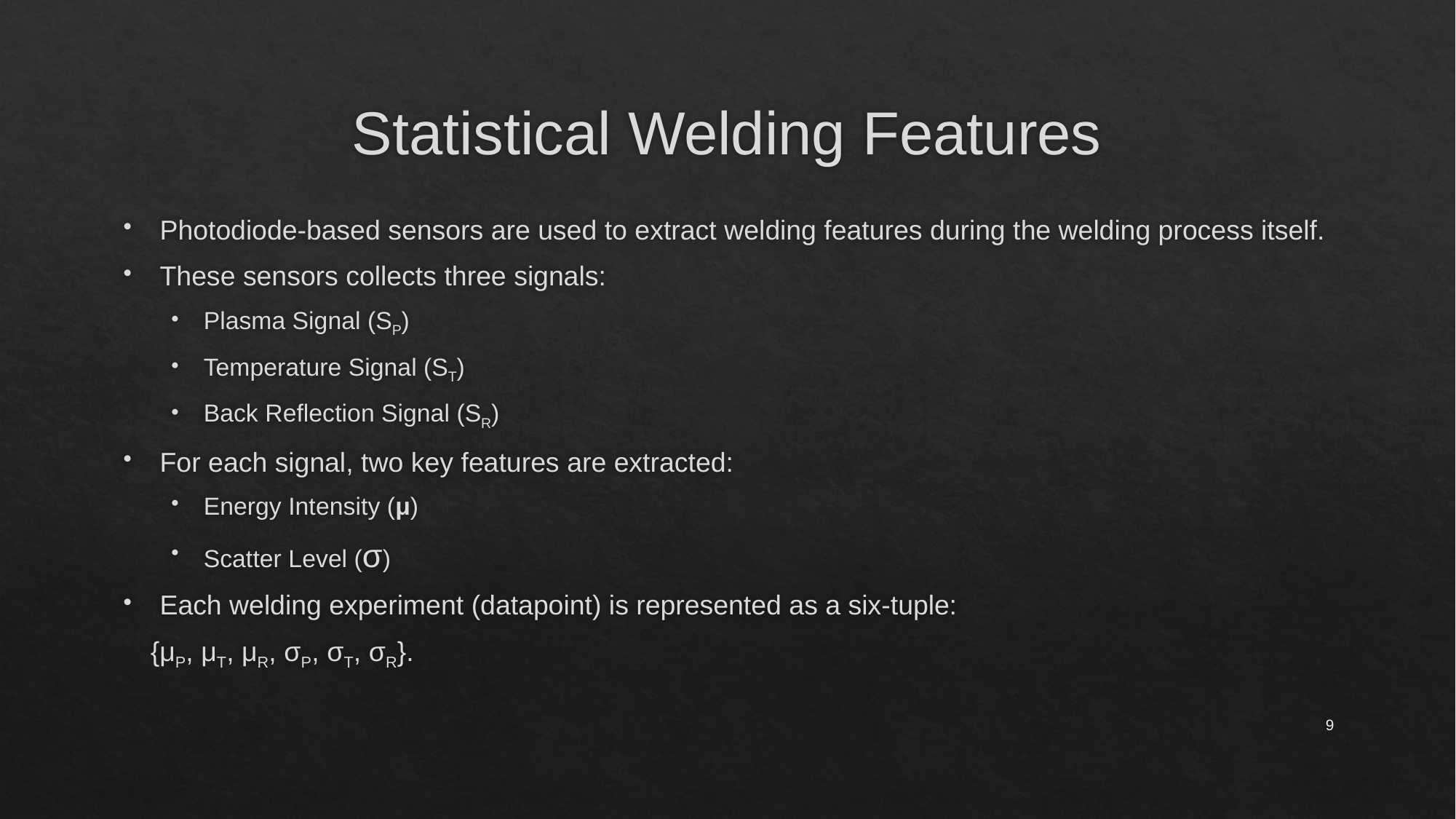

# Statistical Welding Features
Photodiode-based sensors are used to extract welding features during the welding process itself.
These sensors collects three signals:
Plasma Signal (SP)
Temperature Signal (ST)
Back Reflection Signal (SR)
For each signal, two key features are extracted:
Energy Intensity (μ)
Scatter Level (σ)
Each welding experiment (datapoint) is represented as a six-tuple:
    {μP, μT, μR, σP, σT, σR}.
9